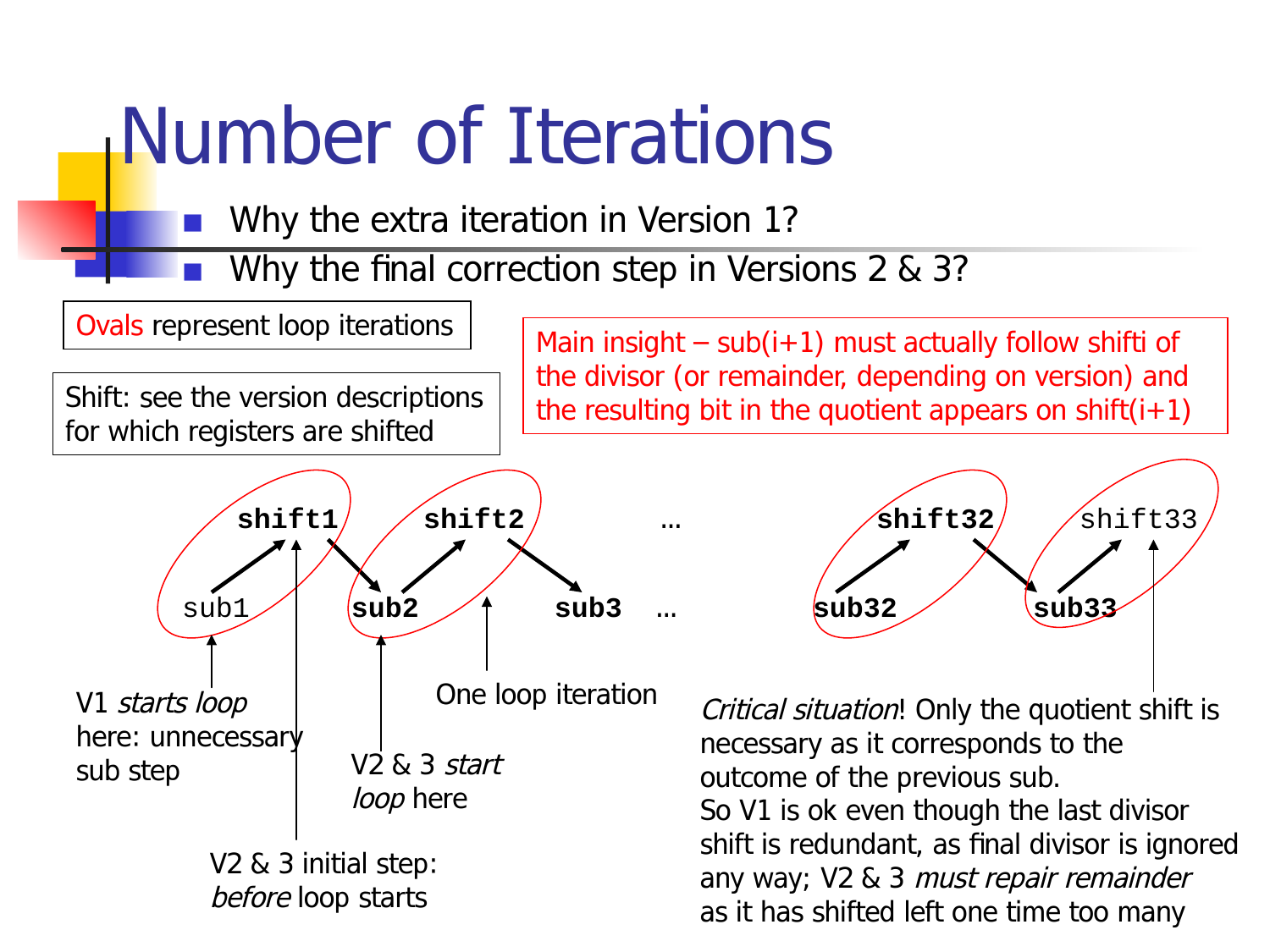

# Number of Iterations
Why the extra iteration in Version 1?
Why the final correction step in Versions 2 & 3?

     shift1     shift2        …           shift32     shift33

sub1      sub2        sub3  …        sub32        sub33

Ovals represent loop iterations
Main insight – sub(i+1) must actually follow shifti of
the divisor (or remainder, depending on version) and
the resulting bit in the quotient appears on shift(i+1)
Shift: see the version descriptions
for which registers are shifted

One loop iteration
V1 starts loop
here: unnecessary
sub step
Critical situation! Only the quotient shift is
necessary as it corresponds to the
outcome of the previous sub.
So V1 is ok even though the last divisor
shift is redundant, as final divisor is ignored
any way; V2 & 3 must repair remainder
as it has shifted left one time too many
V2 & 3 start
loop here
V2 & 3 initial step:
before loop starts